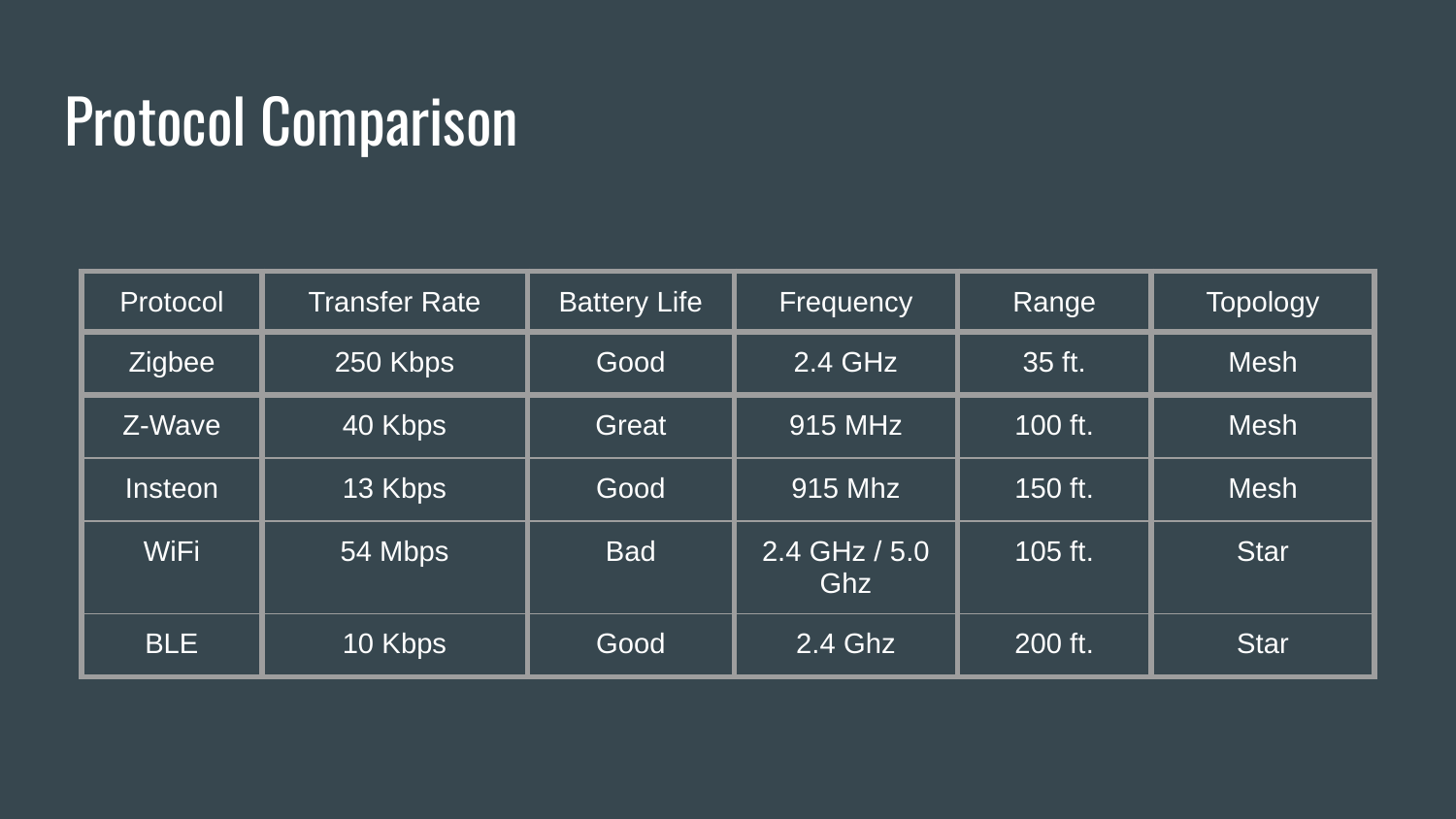

# Protocol Comparison
| Protocol | Transfer Rate | Battery Life | Frequency | Range | Topology |
| --- | --- | --- | --- | --- | --- |
| Zigbee | 250 Kbps | Good | 2.4 GHz | 35 ft. | Mesh |
| Z-Wave | 40 Kbps | Great | 915 MHz | 100 ft. | Mesh |
| Insteon | 13 Kbps | Good | 915 Mhz | 150 ft. | Mesh |
| WiFi | 54 Mbps | Bad | 2.4 GHz / 5.0 Ghz | 105 ft. | Star |
| BLE | 10 Kbps | Good | 2.4 Ghz | 200 ft. | Star |